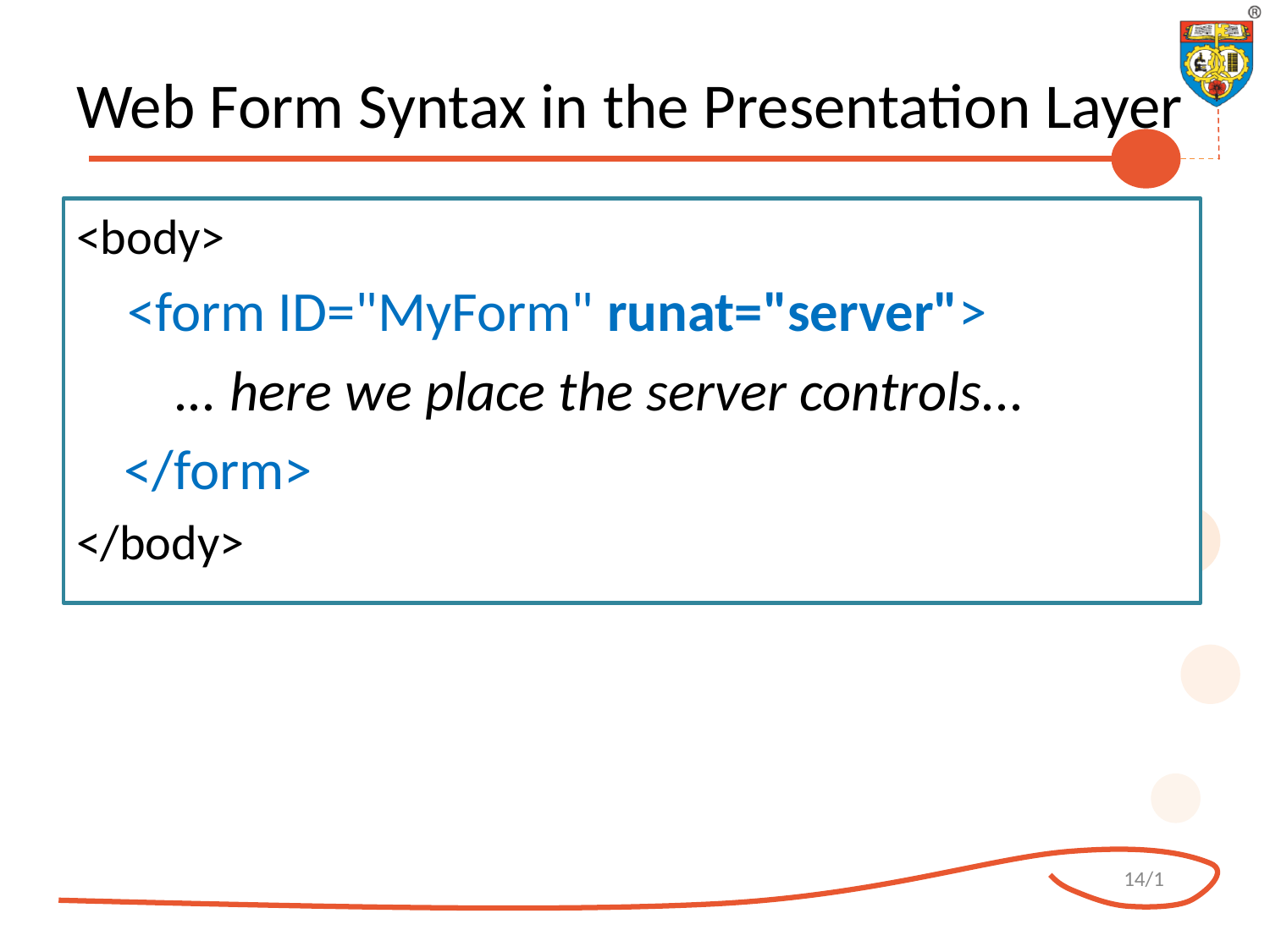

# Web Form Syntax in the Presentation Layer
<body>
    <form ID="MyForm" runat="server">
	    ... here we place the server controls...
	</form>
</body>